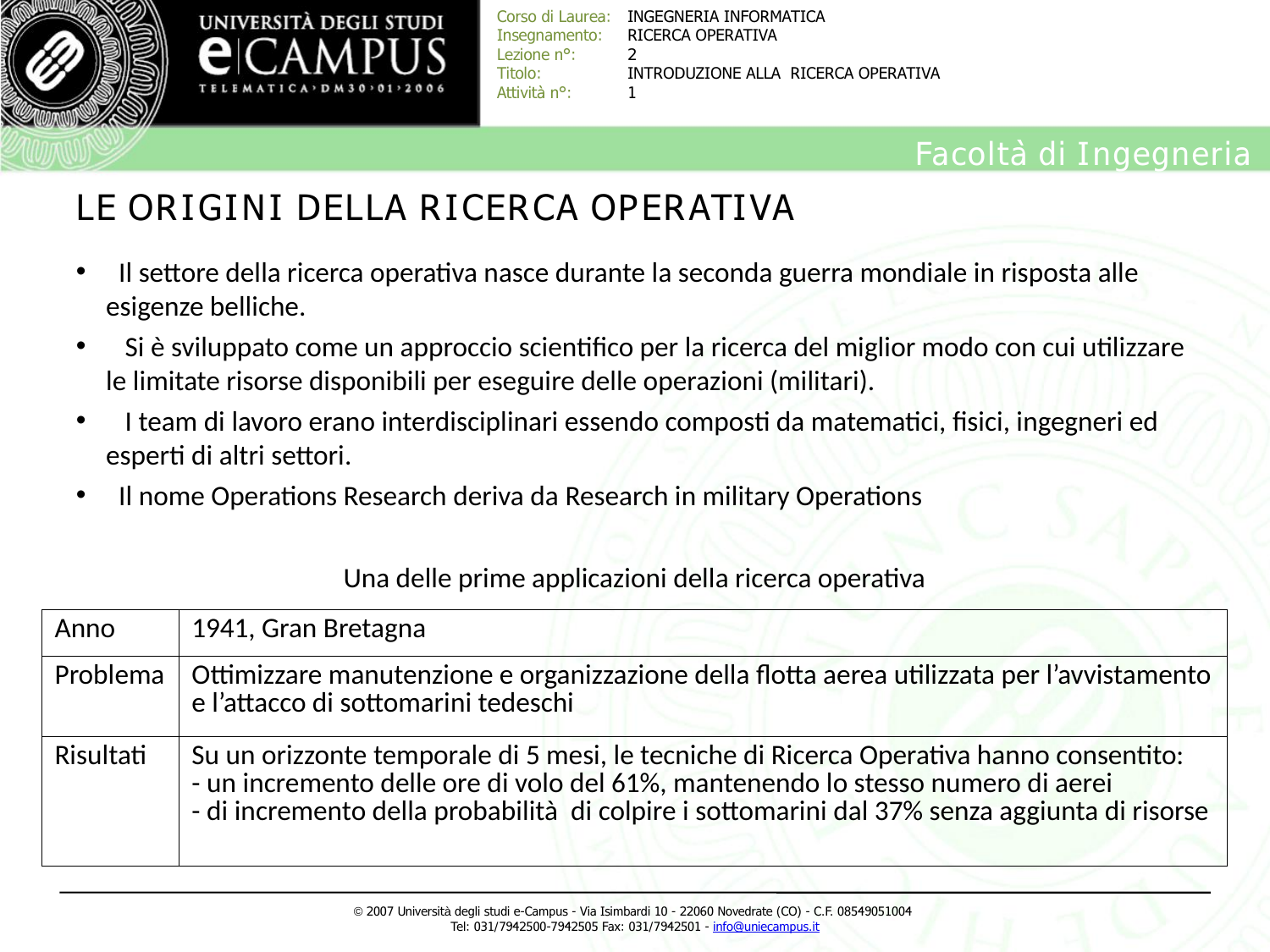

# LE ORIGINI DELLA RICERCA OPERATIVA
  Il settore della ricerca operativa nasce durante la seconda guerra mondiale in risposta alle esigenze belliche.
   Si è sviluppato come un approccio scientifico per la ricerca del miglior modo con cui utilizzare le limitate risorse disponibili per eseguire delle operazioni (militari).
   I team di lavoro erano interdisciplinari essendo composti da matematici, fisici, ingegneri ed esperti di altri settori.
  Il nome Operations Research deriva da Research in military Operations

Una delle prime applicazioni della ricerca operativa

| Anno | 1941, Gran Bretagna |
| --- | --- |
| Problema | Ottimizzare manutenzione e organizzazione della flotta aerea utilizzata per l’avvistamento e l’attacco di sottomarini tedeschi |
| Risultati | Su un orizzonte temporale di 5 mesi, le tecniche di Ricerca Operativa hanno consentito: - un incremento delle ore di volo del 61%, mantenendo lo stesso numero di aerei - di incremento della probabilità di colpire i sottomarini dal 37% senza aggiunta di risorse |